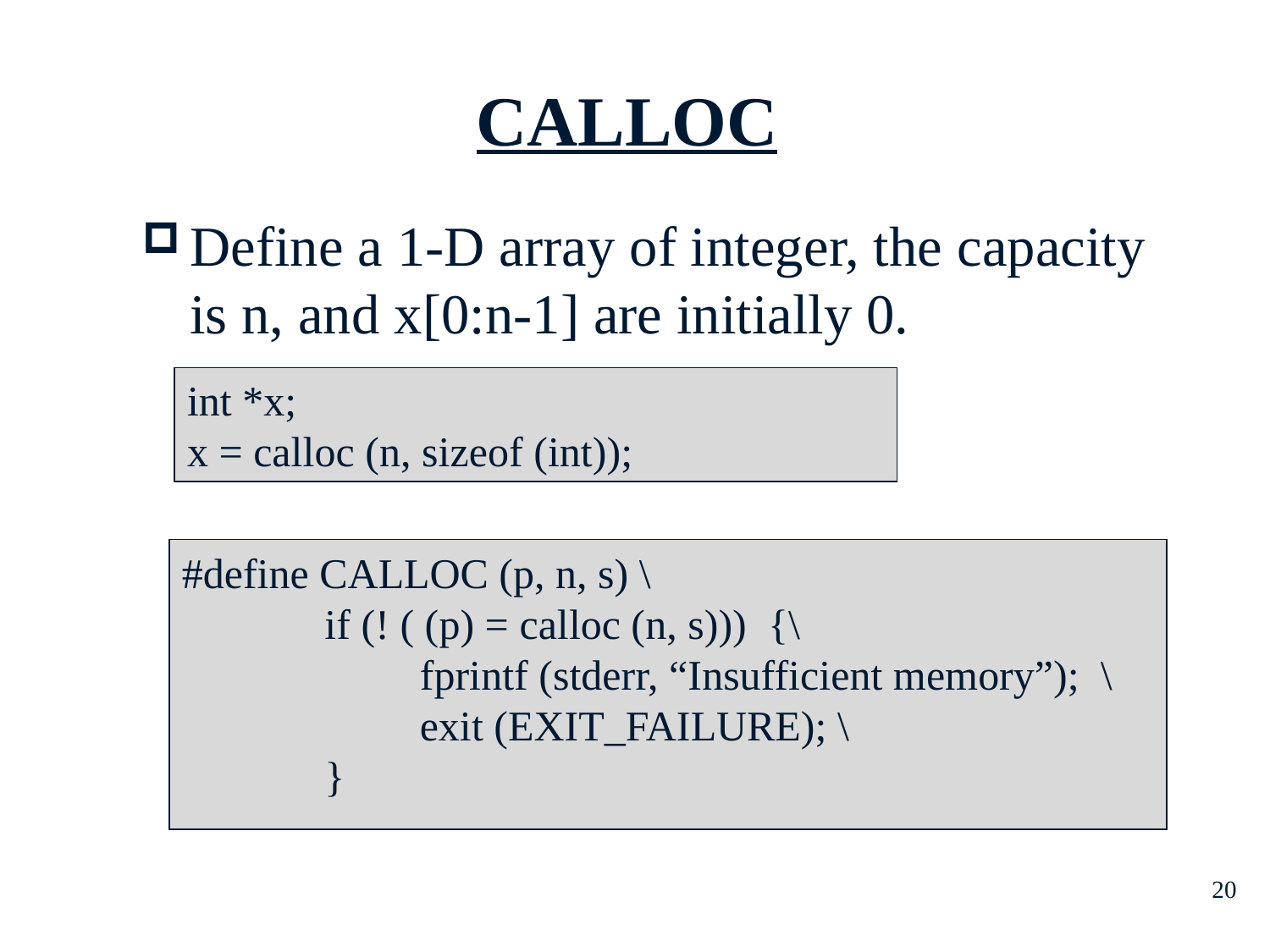

# CALLOC
Define a 1-D array of integer, the capacity is n, and x[0:n-1] are initially 0.
int *x;
x = calloc (n, sizeof (int));
#define CALLOC (p, n, s) \
         if (! ( (p) = calloc (n, s)))  {\
                  fprintf (stderr, “Insufficient memory”);  \
                  exit (EXIT_FAILURE); \
         }
20